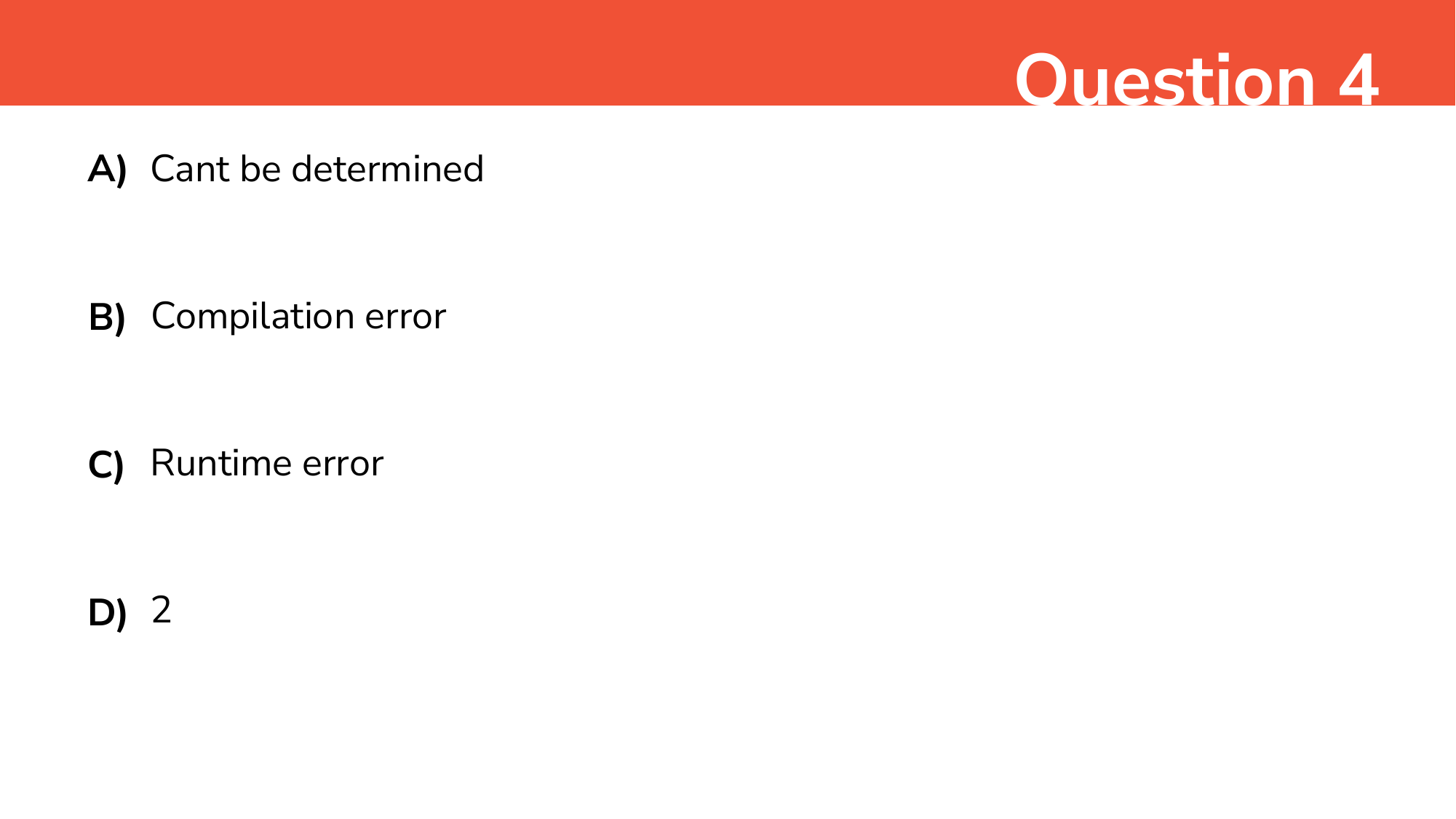

Question 4
Cant be determined
A)
Compilation error
B)
Runtime error
C)
2
D)